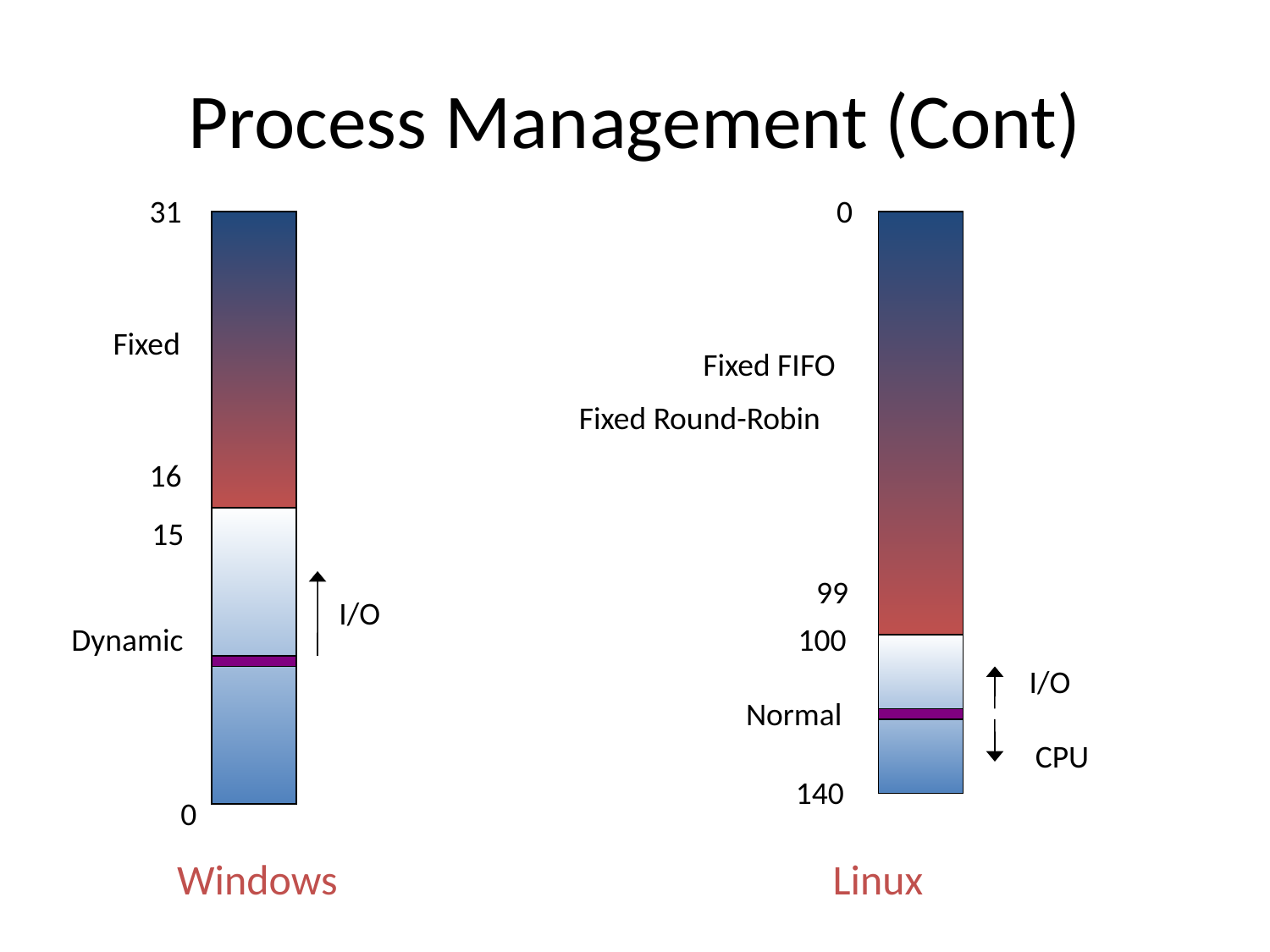

# Process Management (Cont)
31

Fixed
16
15

I/O
Dynamic

0
Windows
0

Fixed FIFO
Fixed Round-Robin

99
100

I/O

Normal

CPU
140
Linux